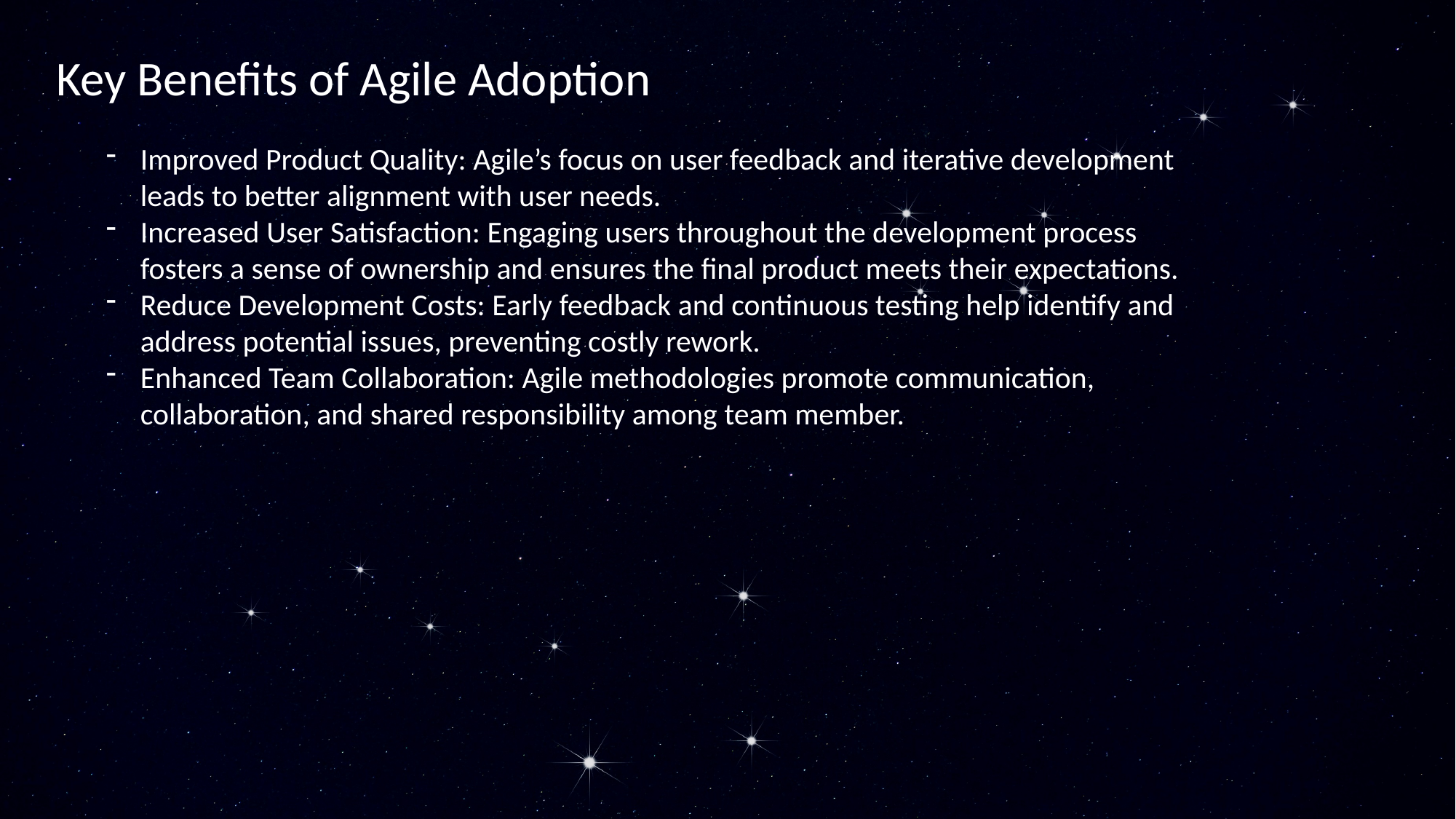

Key Benefits of Agile Adoption
Improved Product Quality: Agile’s focus on user feedback and iterative development leads to better alignment with user needs.
Increased User Satisfaction: Engaging users throughout the development process fosters a sense of ownership and ensures the final product meets their expectations.
Reduce Development Costs: Early feedback and continuous testing help identify and address potential issues, preventing costly rework.
Enhanced Team Collaboration: Agile methodologies promote communication, collaboration, and shared responsibility among team member.